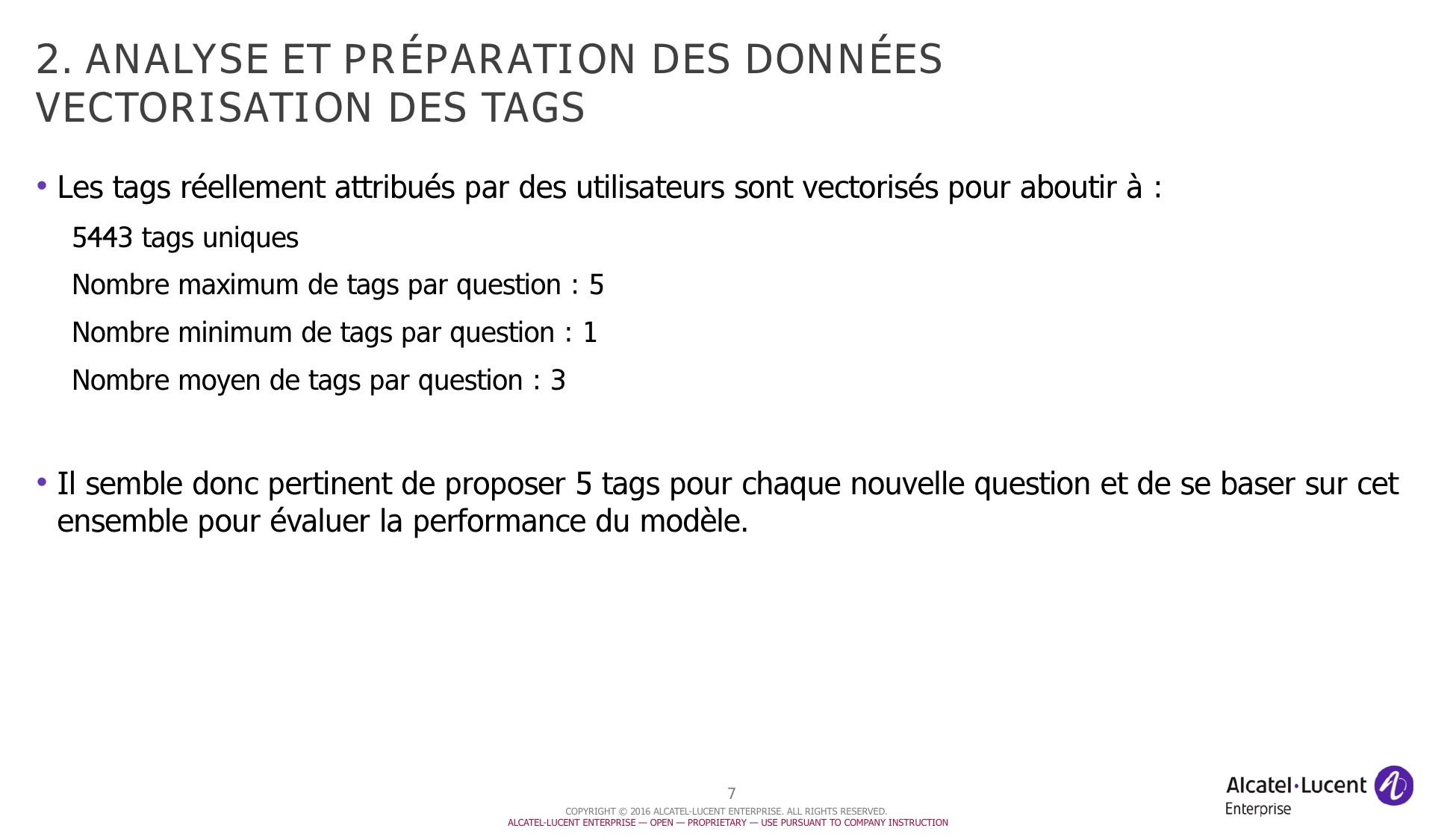

# 2. Analyse et préparation des données Vectorisation des tags
Les tags réellement attribués par des utilisateurs sont vectorisés pour aboutir à :
5443 tags uniques
Nombre maximum de tags par question : 5
Nombre minimum de tags par question : 1
Nombre moyen de tags par question : 3

Il semble donc pertinent de proposer 5 tags pour chaque nouvelle question et de se baser sur cet ensemble pour évaluer la performance du modèle.